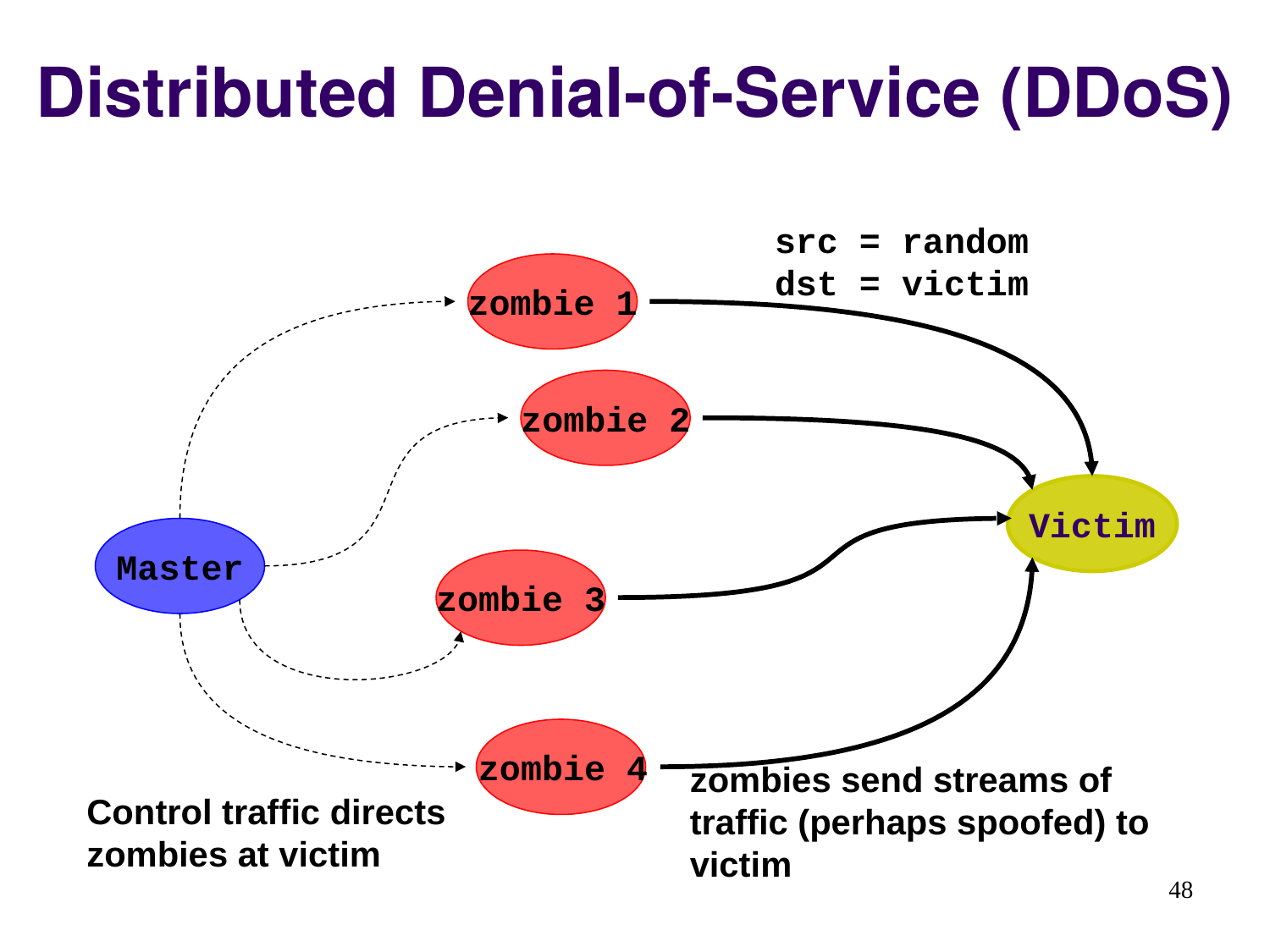

# Distributed Denial-of-Service (DDoS)

src = random
dst = victim

zombie 1

zombie 2

Victim

Master

zombie 3

zombie 4
zombies send streams of traffic (perhaps spoofed) to victim
Control traffic directs zombies at victim
48